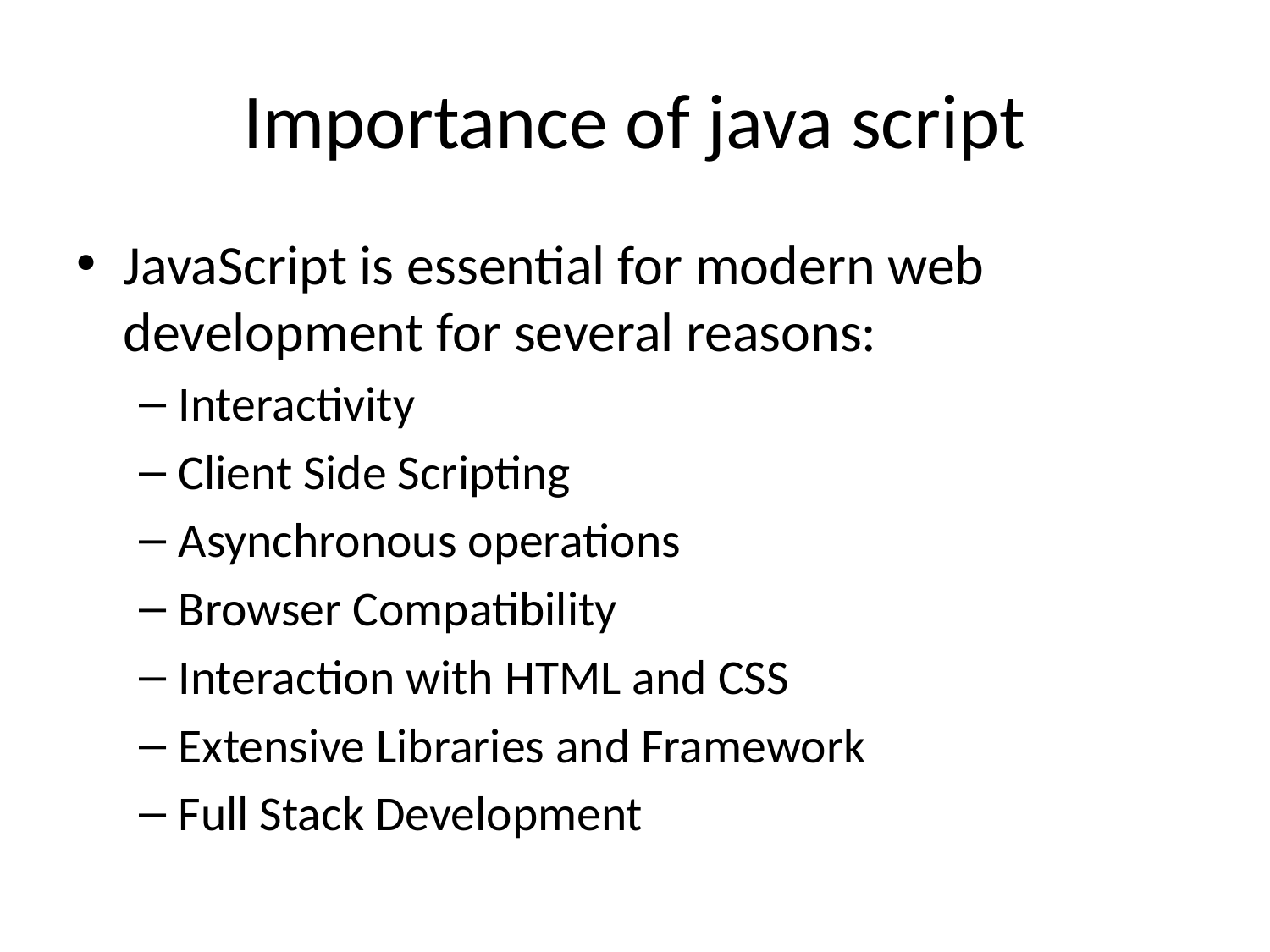

# Importance of java script
JavaScript is essential for modern web development for several reasons:
Interactivity
Client Side Scripting
Asynchronous operations
Browser Compatibility
Interaction with HTML and CSS
Extensive Libraries and Framework
Full Stack Development